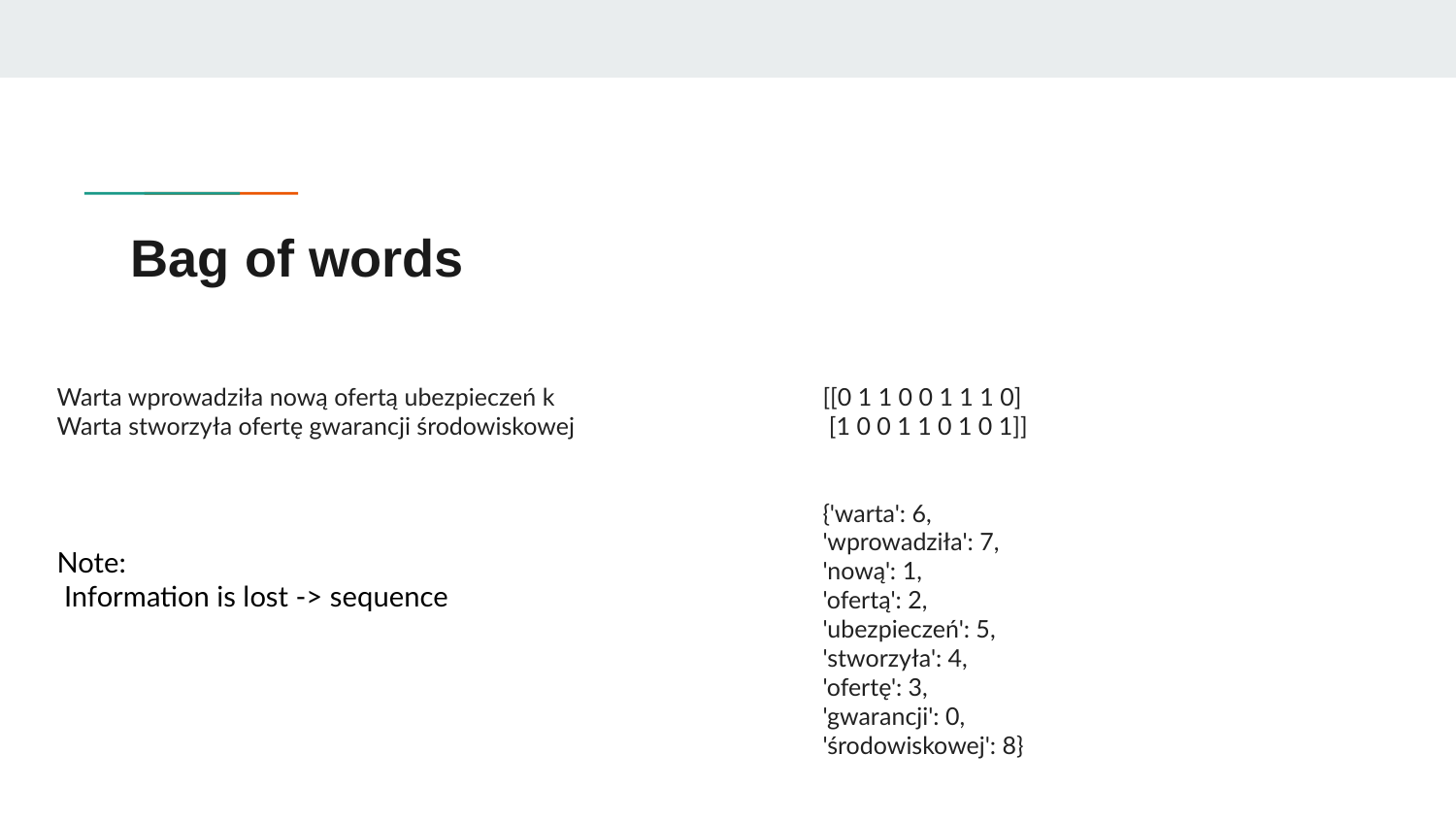

# Bag of words
Warta wprowadziła nową ofertą ubezpieczeń k
Warta stworzyła ofertę gwarancji środowiskowej
[[0 1 1 0 0 1 1 1 0]
 [1 0 0 1 1 0 1 0 1]]

{'warta': 6,
'wprowadziła': 7,
'nową': 1,
'ofertą': 2,
'ubezpieczeń': 5,
'stworzyła': 4,
'ofertę': 3,
'gwarancji': 0,
'środowiskowej': 8}
Note:
 Information is lost -> sequence